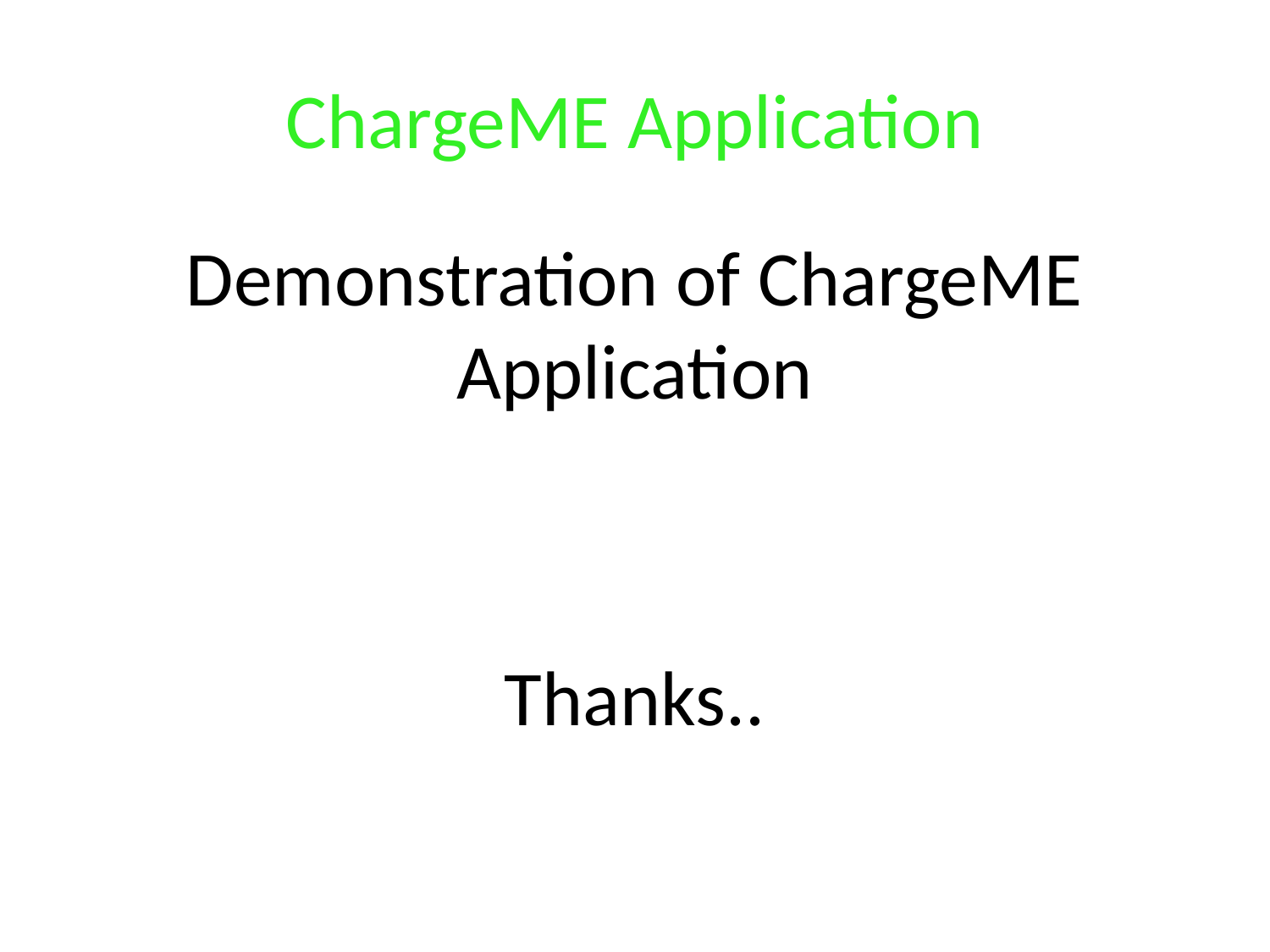

# ChargeME Application
Demonstration of ChargeME Application

Thanks..